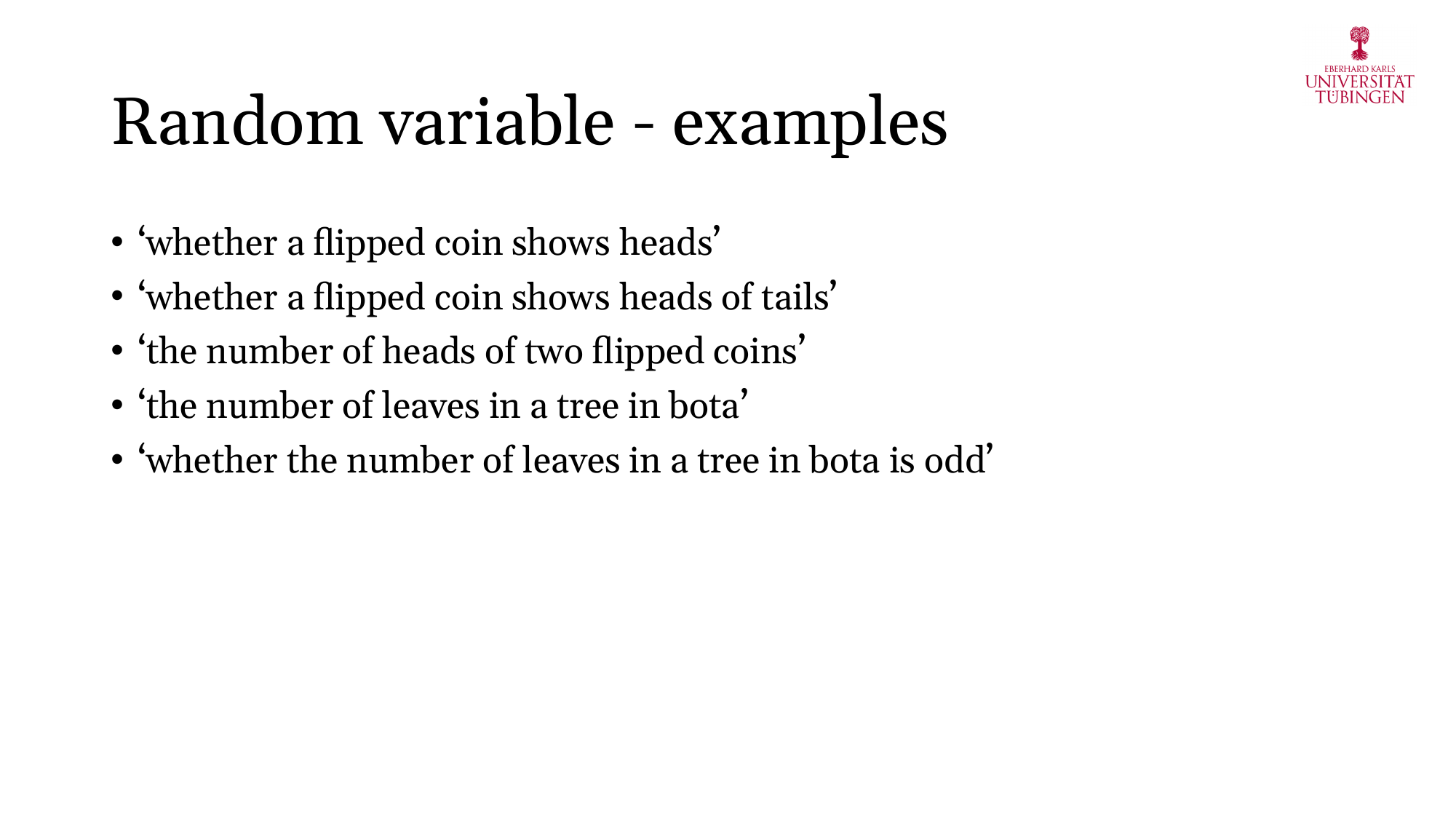

# Random variable - examples
‘whether a flipped coin shows heads’
‘whether a flipped coin shows heads of tails’
‘the number of heads of two flipped coins’
‘the number of leaves in a tree in bota’
‘whether the number of leaves in a tree in bota is odd’